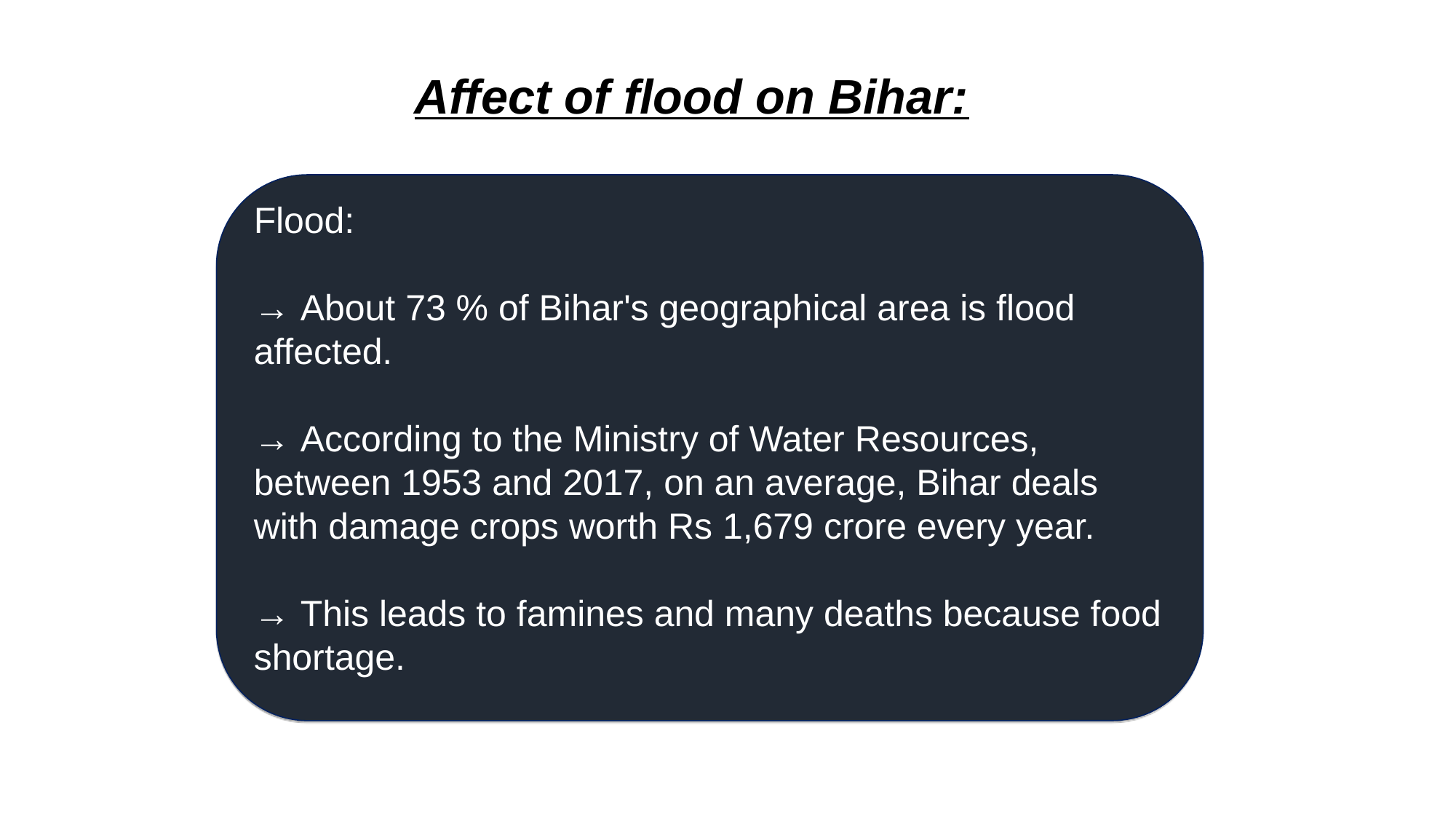

Affect of flood on Bihar:

Flood:

→ About 73 % of Bihar's geographical area is flood affected.

→ According to the Ministry of Water Resources, between 1953 and 2017, on an average, Bihar deals with damage crops worth Rs 1,679 crore every year.

→ This leads to famines and many deaths because food shortage.